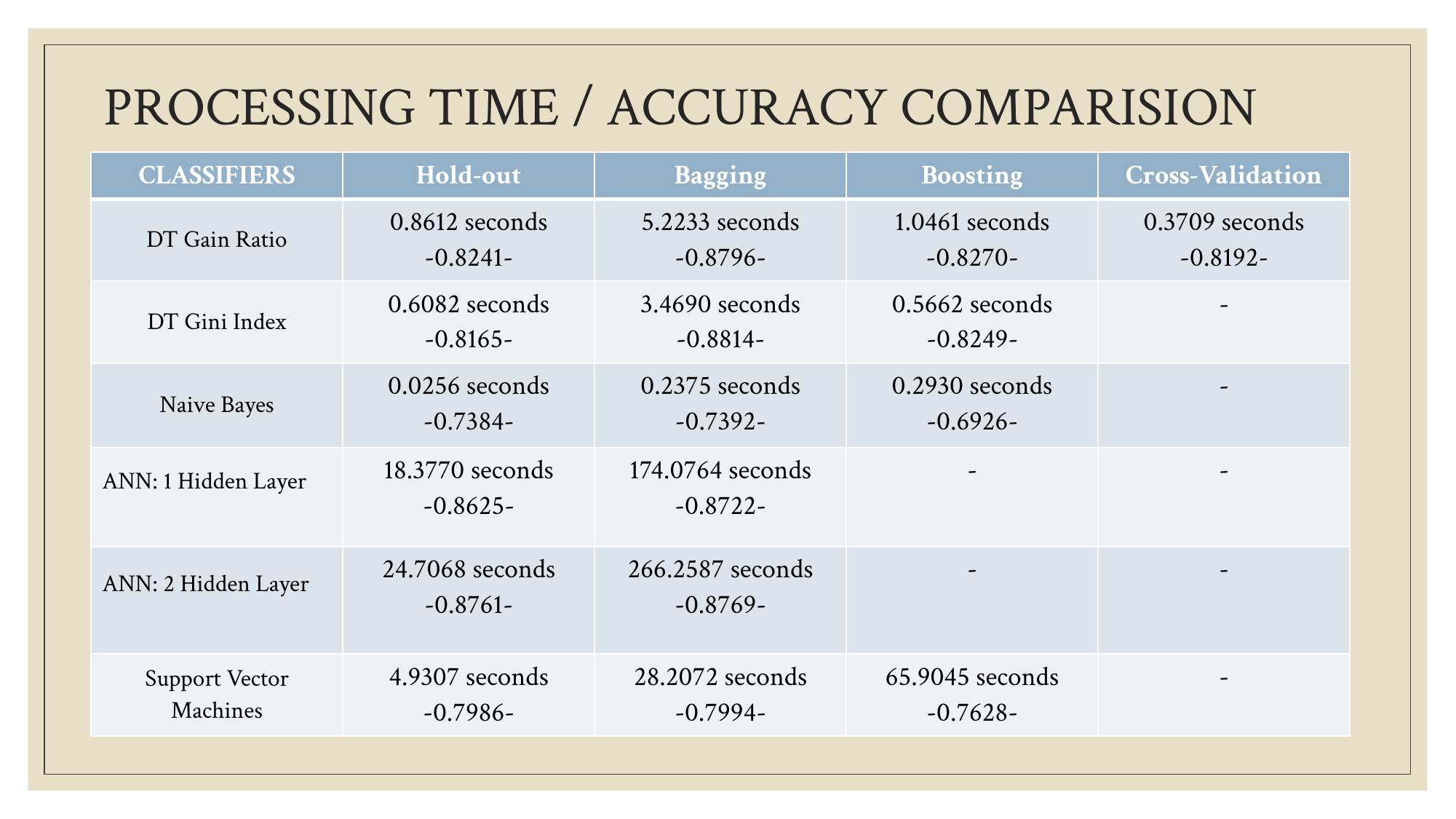

# PROCESSING TIME / ACCURACY COMPARISION
| CLASSIFIERS | Hold-out | Bagging | Boosting | Cross-Validation |
| --- | --- | --- | --- | --- |
| DT Gain Ratio | 0.8612 seconds -0.8241- | 5.2233 seconds -0.8796- | 1.0461 seconds -0.8270- | 0.3709 seconds -0.8192- |
| DT Gini Index | 0.6082 seconds -0.8165- | 3.4690 seconds -0.8814- | 0.5662 seconds -0.8249- | - |
| Naive Bayes | 0.0256 seconds -0.7384- | 0.2375 seconds -0.7392- | 0.2930 seconds -0.6926- | - |
| ANN: 1 Hidden Layer | 18.3770 seconds -0.8625- | 174.0764 seconds -0.8722- | - | - |
| ANN: 2 Hidden Layer | 24.7068 seconds -0.8761- | 266.2587 seconds -0.8769- | - | - |
| Support Vector Machines | 4.9307 seconds -0.7986- | 28.2072 seconds -0.7994- | 65.9045 seconds -0.7628- | - |